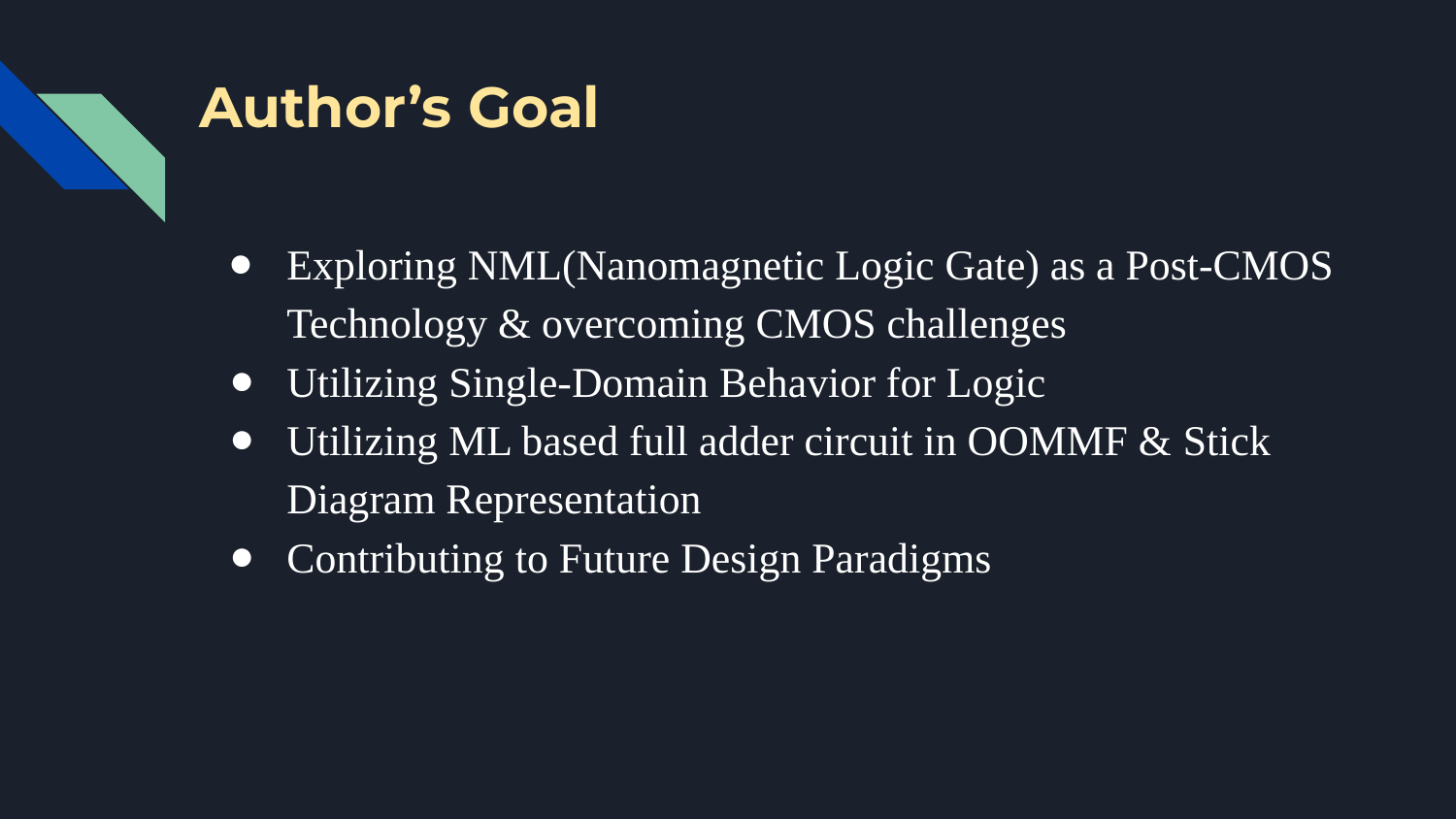

# Author’s Goal
Exploring NML(Nanomagnetic Logic Gate) as a Post-CMOS Technology & overcoming CMOS challenges
Utilizing Single-Domain Behavior for Logic
Utilizing ML based full adder circuit in OOMMF & Stick Diagram Representation
Contributing to Future Design Paradigms